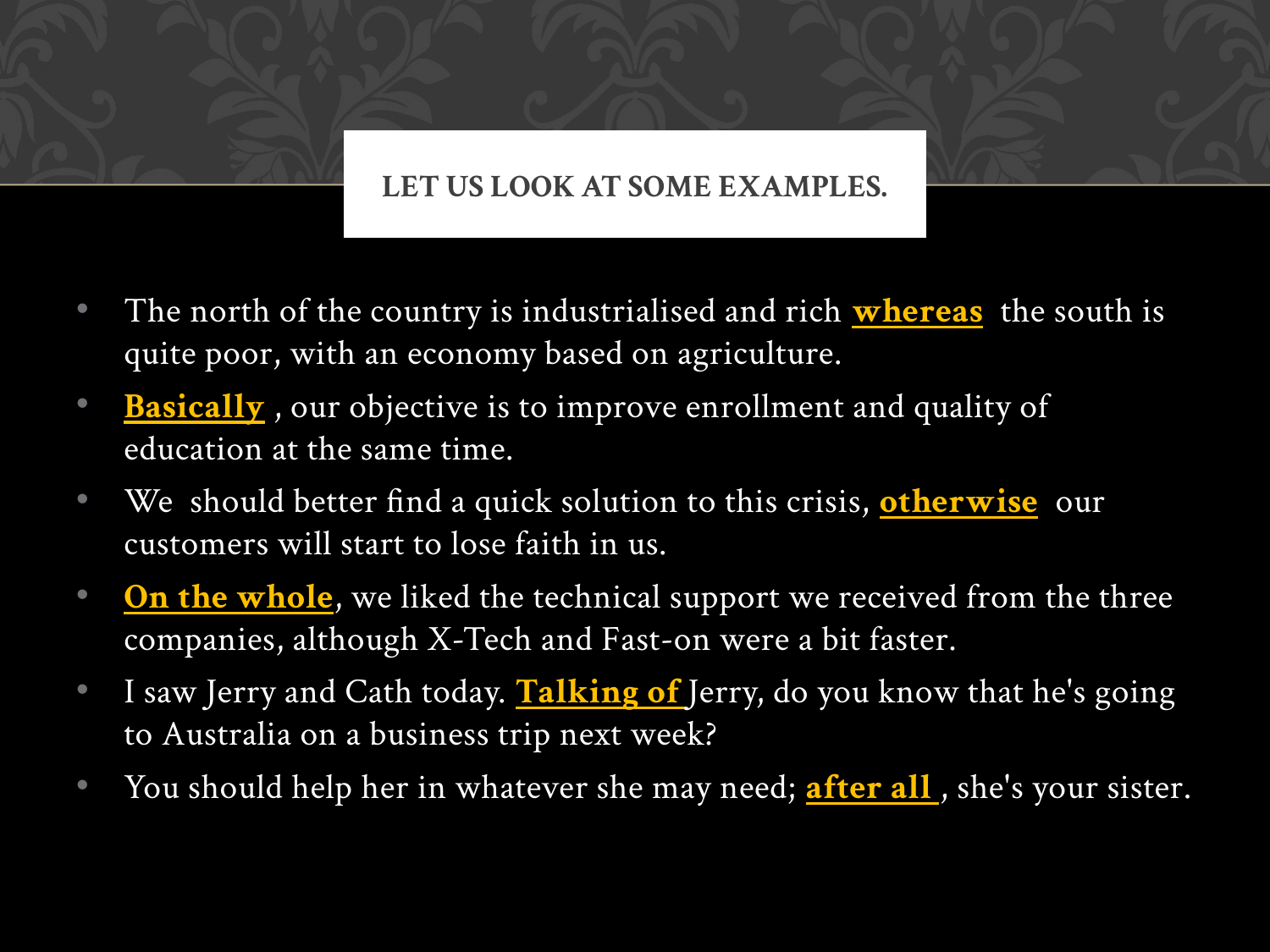

# Let us look at some examples.
The north of the country is industrialised and rich whereas  the south is quite poor, with an economy based on agriculture.
Basically , our objective is to improve enrollment and quality of education at the same time.
We  should better find a quick solution to this crisis, otherwise  our customers will start to lose faith in us.
On the whole, we liked the technical support we received from the three companies, although X-Tech and Fast-on were a bit faster.
I saw Jerry and Cath today. Talking of Jerry, do you know that he's going to Australia on a business trip next week?
You should help her in whatever she may need; after all , she's your sister.